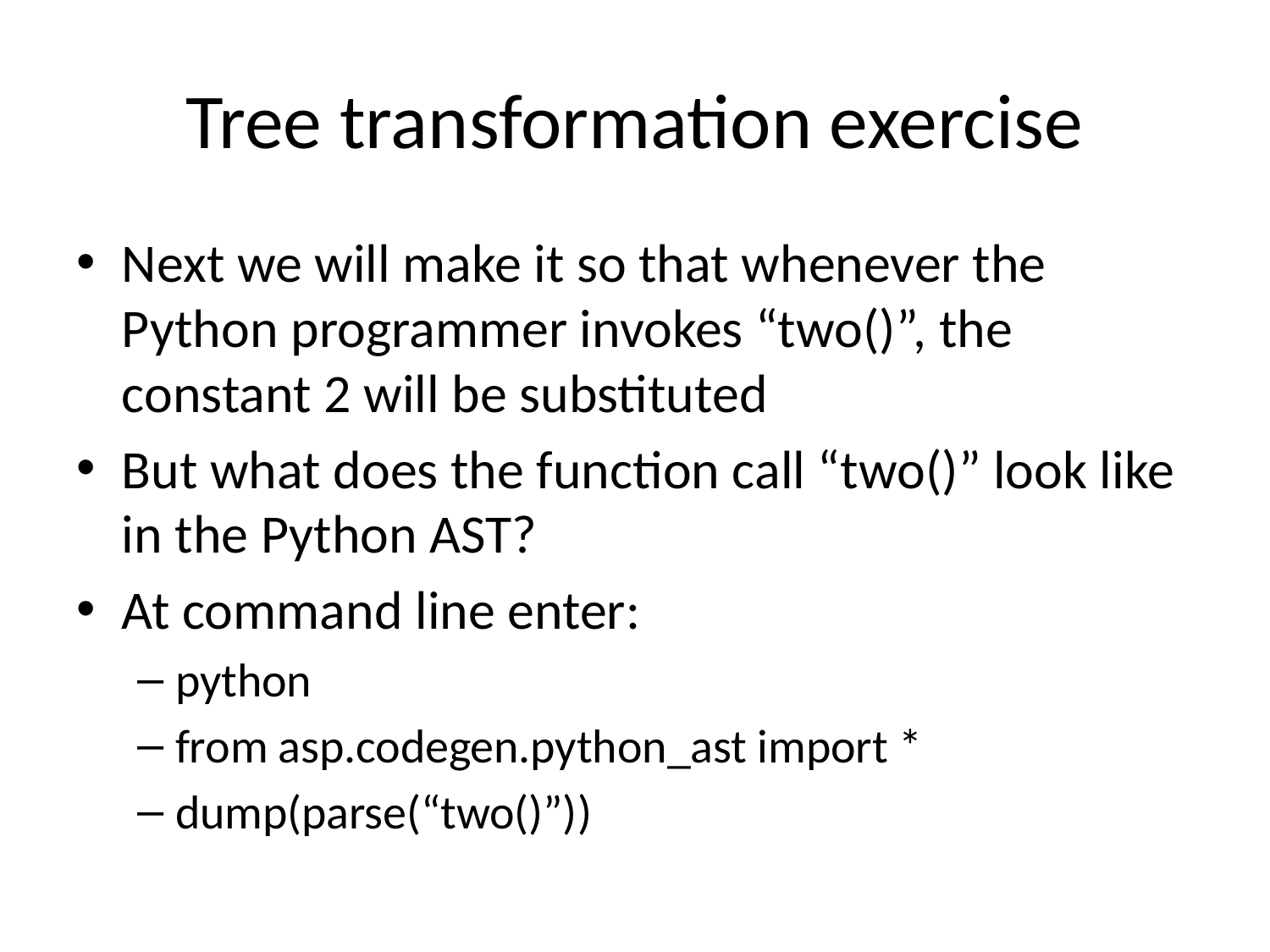

# Tree transformation exercise
Next we will make it so that whenever the Python programmer invokes “two()”, the constant 2 will be substituted
But what does the function call “two()” look like in the Python AST?
At command line enter:
python
from asp.codegen.python_ast import *
dump(parse(“two()”))